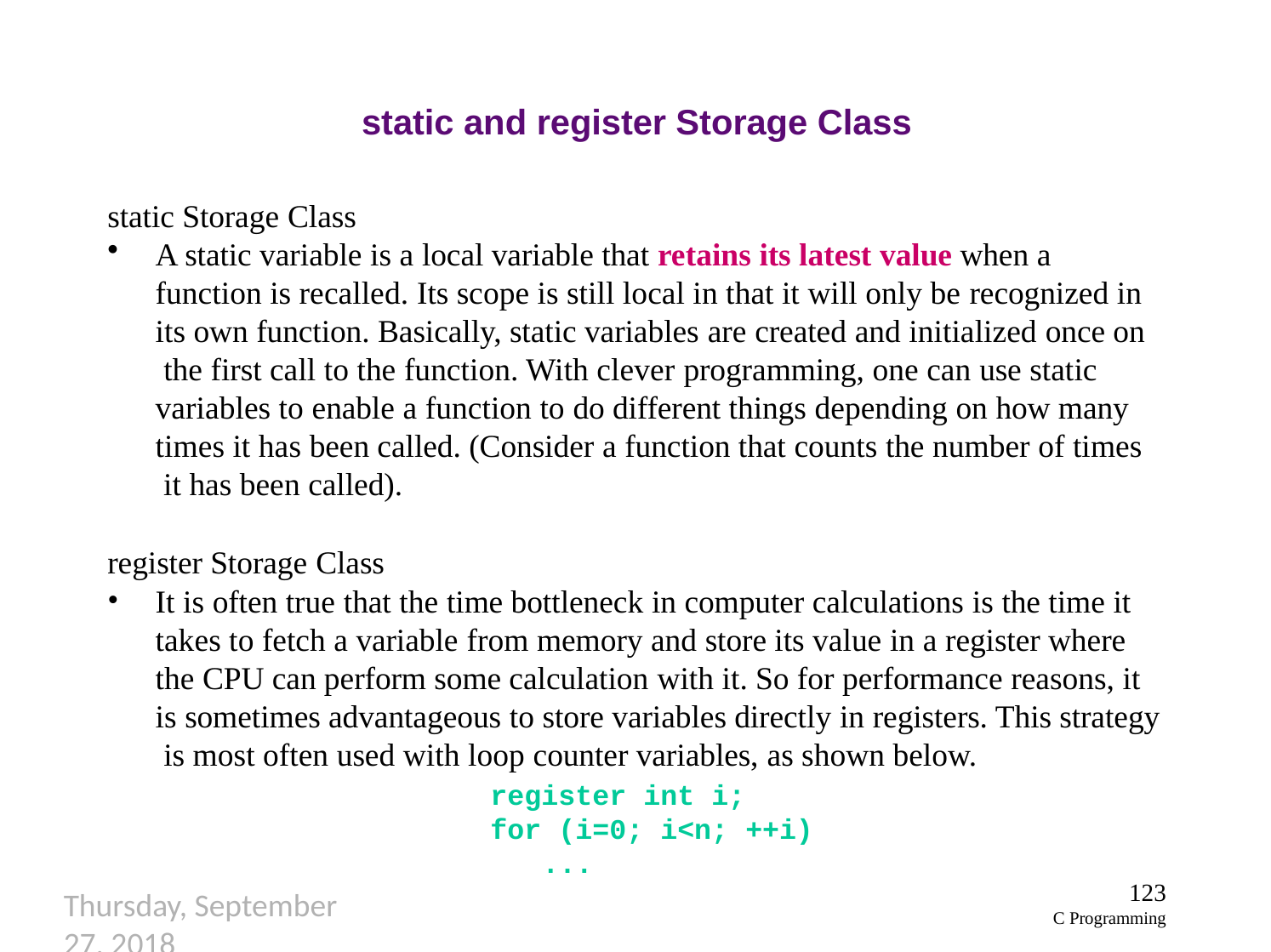

# static and register Storage Class
static Storage Class
A static variable is a local variable that retains its latest value when a  function is recalled. Its scope is still local in that it will only be recognized in  its own function. Basically, static variables are created and initialized once on  the first call to the function. With clever programming, one can use static  variables to enable a function to do different things depending on how many  times it has been called. (Consider a function that counts the number of times  it has been called).

register Storage Class
It is often true that the time bottleneck in computer calculations is the time it  takes to fetch a variable from memory and store its value in a register where  the CPU can perform some calculation with it. So for performance reasons, it  is sometimes advantageous to store variables directly in registers. This strategy  is most often used with loop counter variables, as shown below.
register int i;  for (i=0; i<n; ++i)
...
123
C Programming
Thursday, September 27, 2018